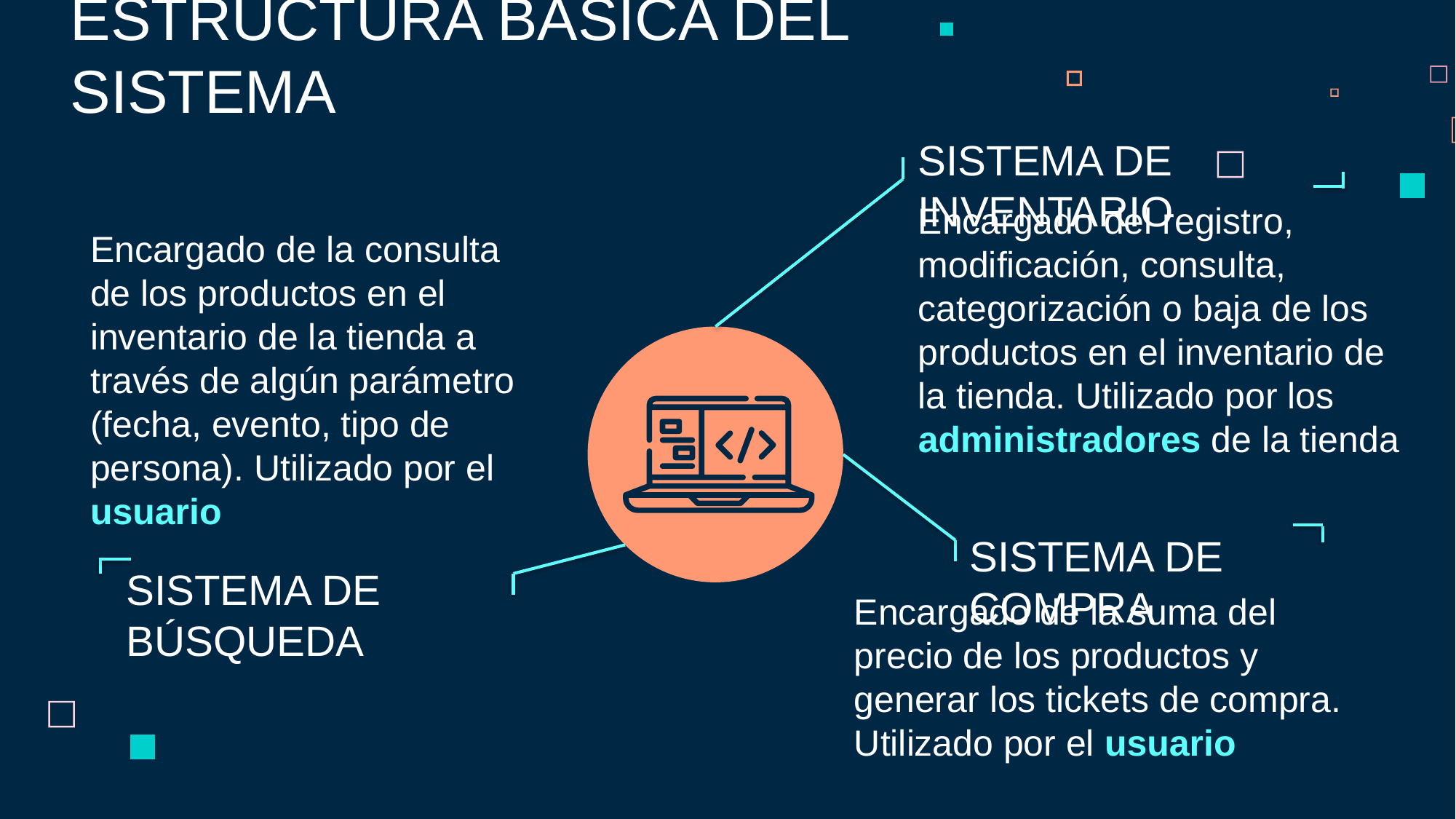

ESTRUCTURA BÁSICA DEL SISTEMA
SISTEMA DE INVENTARIO
Encargado del registro, modificación, consulta, categorización o baja de los productos en el inventario de la tienda. Utilizado por los administradores de la tienda
Encargado de la consulta de los productos en el inventario de la tienda a través de algún parámetro (fecha, evento, tipo de persona). Utilizado por el usuario

SISTEMA DE COMPRA
SISTEMA DE BÚSQUEDA
Encargado de la suma del precio de los productos y generar los tickets de compra. Utilizado por el usuario